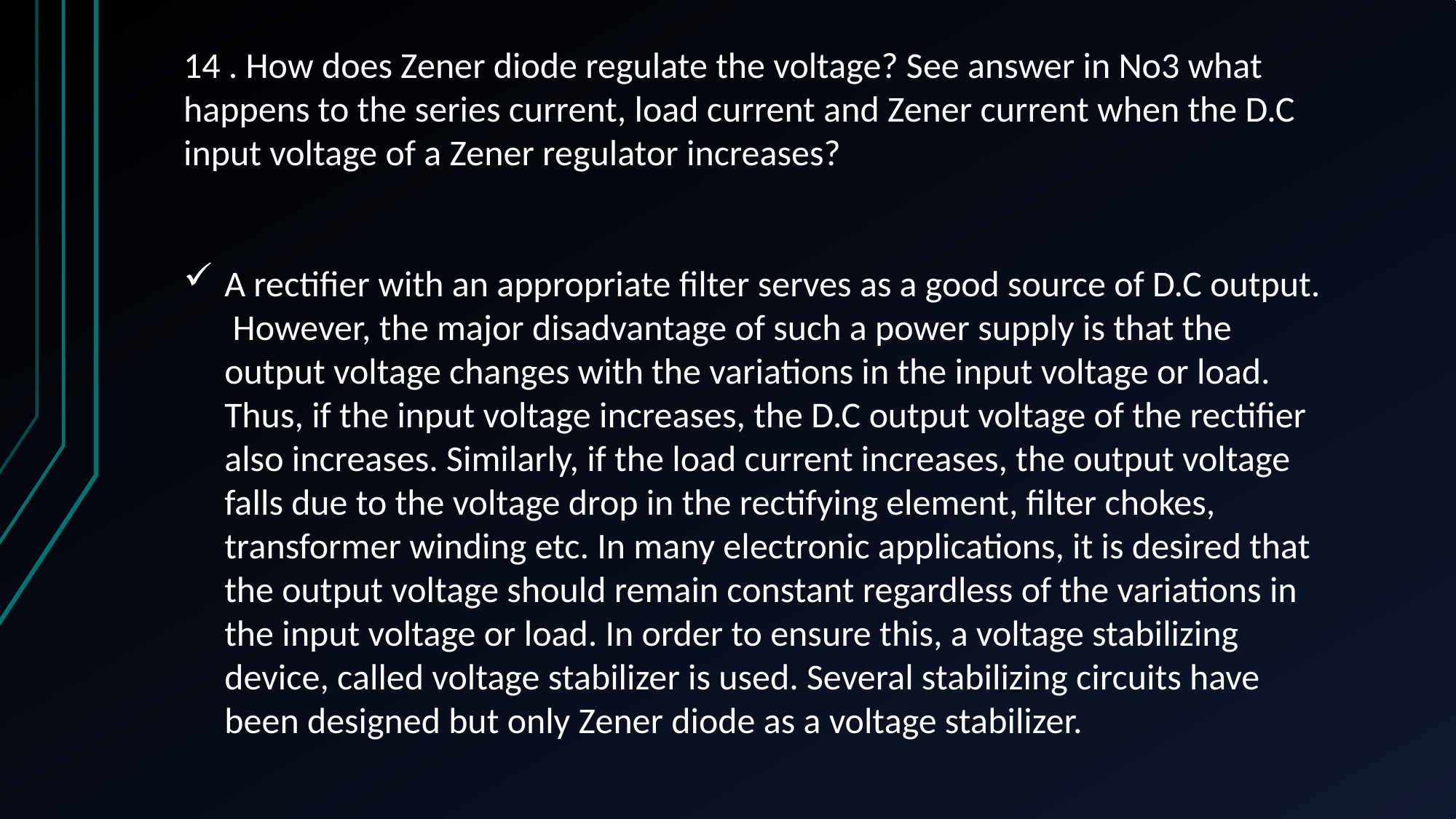

14 . How does Zener diode regulate the voltage? See answer in No3 what happens to the series current, load current and Zener current when the D.C input voltage of a Zener regulator increases?

A rectifier with an appropriate filter serves as a good source of D.C output.  However, the major disadvantage of such a power supply is that the output voltage changes with the variations in the input voltage or load.  Thus, if the input voltage increases, the D.C output voltage of the rectifier also increases. Similarly, if the load current increases, the output voltage falls due to the voltage drop in the rectifying element, filter chokes, transformer winding etc. In many electronic applications, it is desired that the output voltage should remain constant regardless of the variations in the input voltage or load. In order to ensure this, a voltage stabilizing device, called voltage stabilizer is used. Several stabilizing circuits have been designed but only Zener diode as a voltage stabilizer.